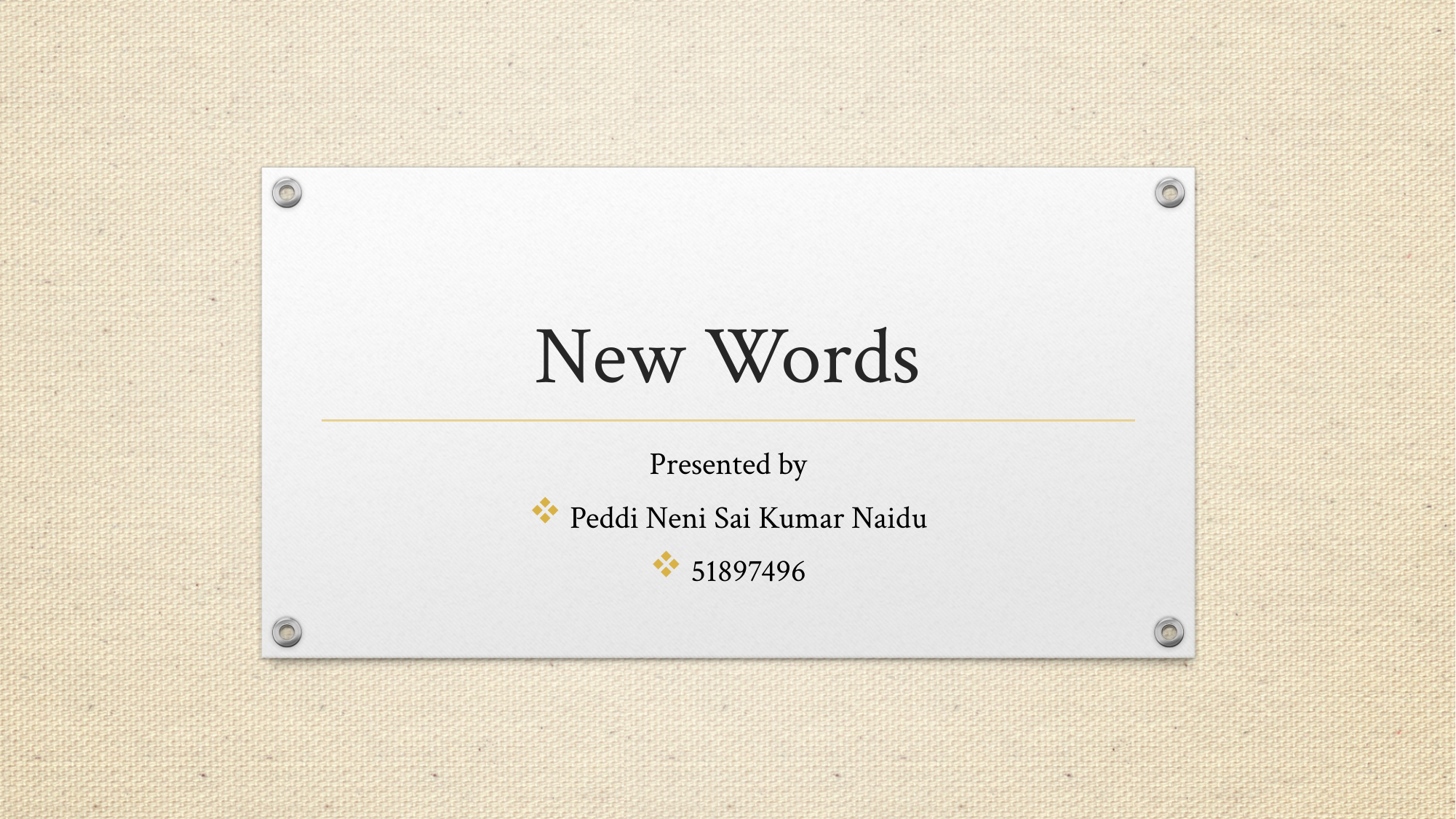

# New Words
Presented by
Peddi Neni Sai Kumar Naidu
51897496